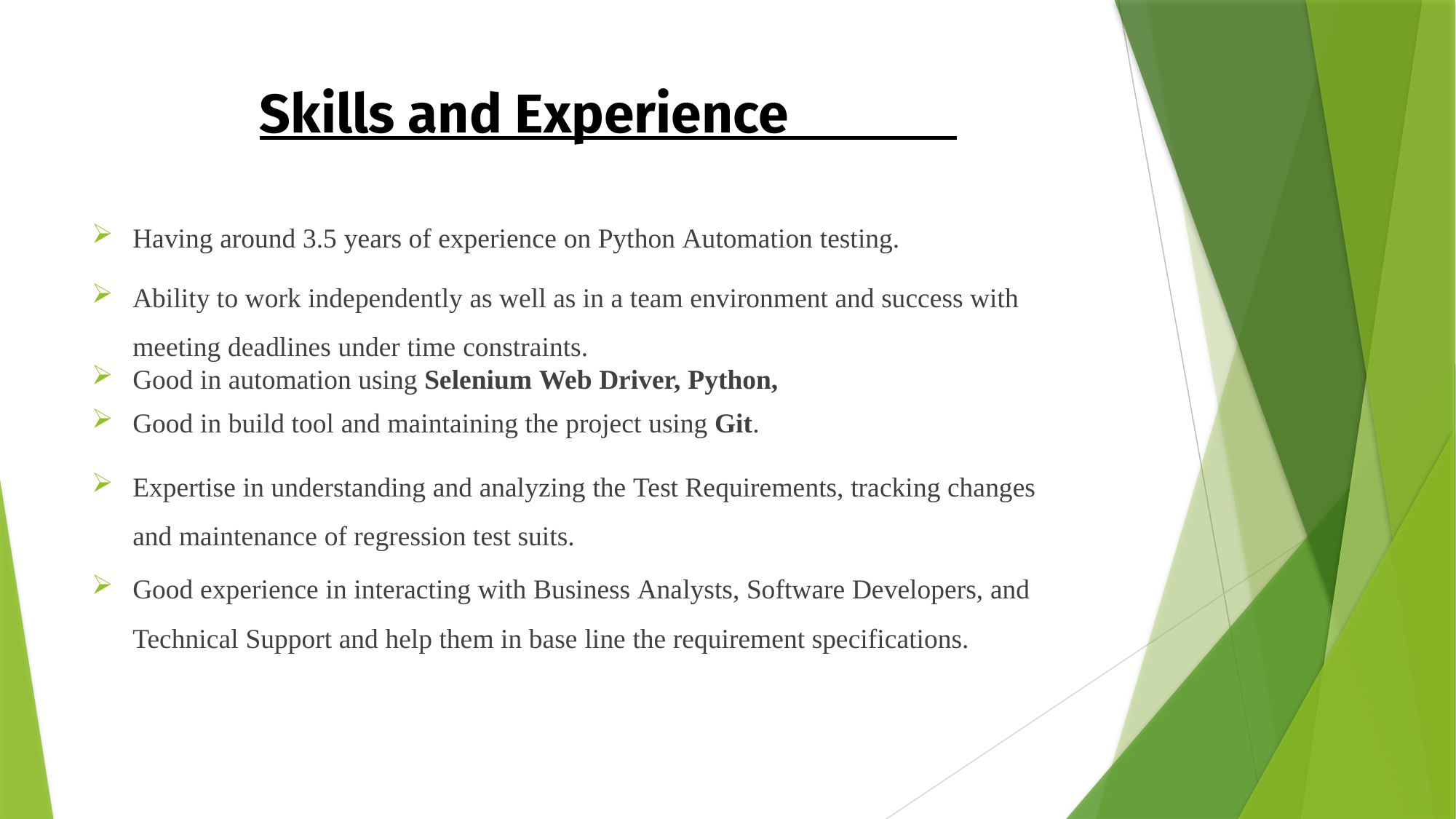

# Skills and Experience
Having around 3.5 years of experience on Python Automation testing.
Ability to work independently as well as in a team environment and success with meeting deadlines under time constraints.
Good in automation using Selenium Web Driver, Python,
Good in build tool and maintaining the project using Git.
Expertise in understanding and analyzing the Test Requirements, tracking changes and maintenance of regression test suits.
Good experience in interacting with Business Analysts, Software Developers, and Technical Support and help them in base line the requirement specifications.